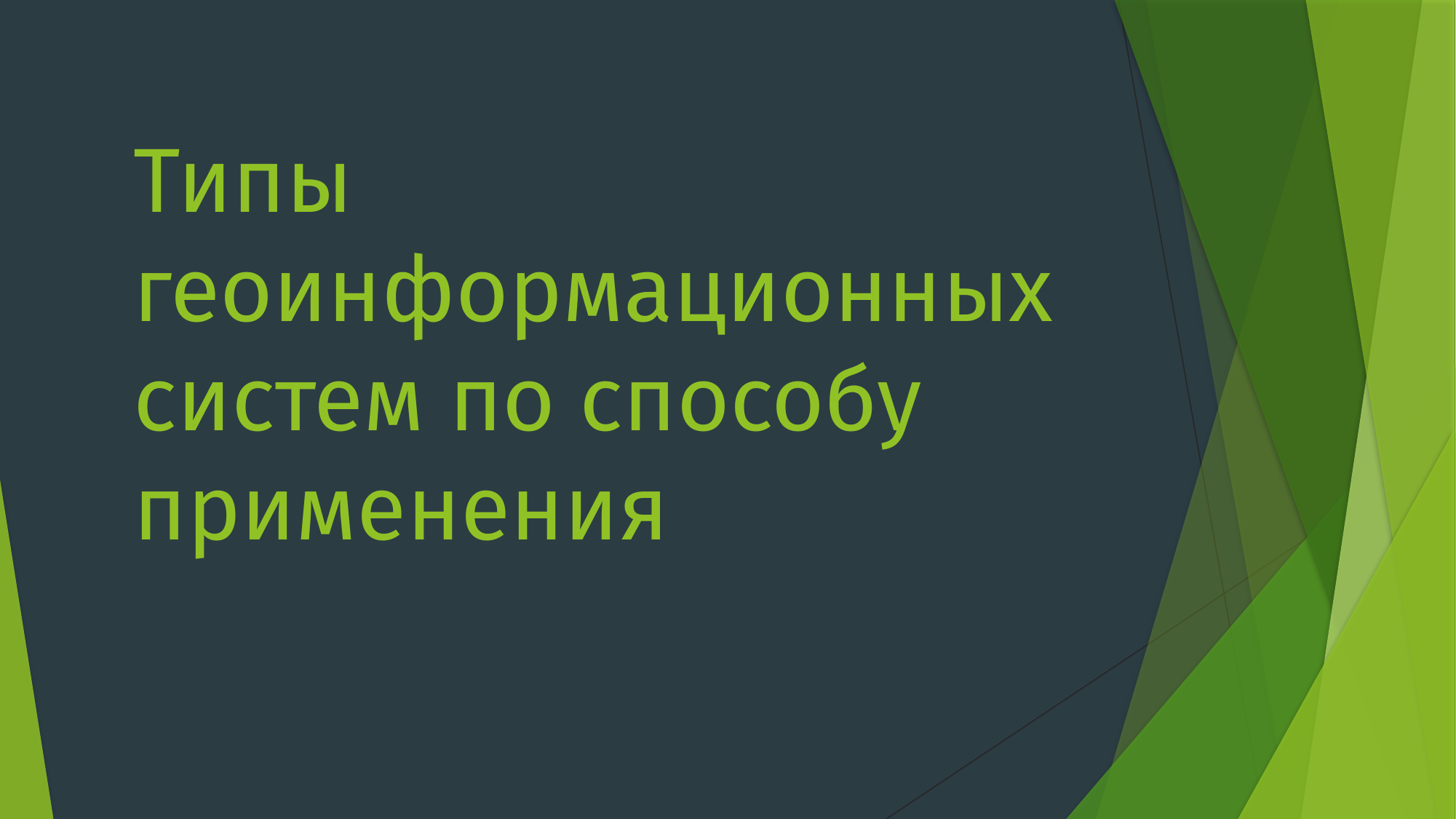

# Типы геоинформационных систем по способу применения